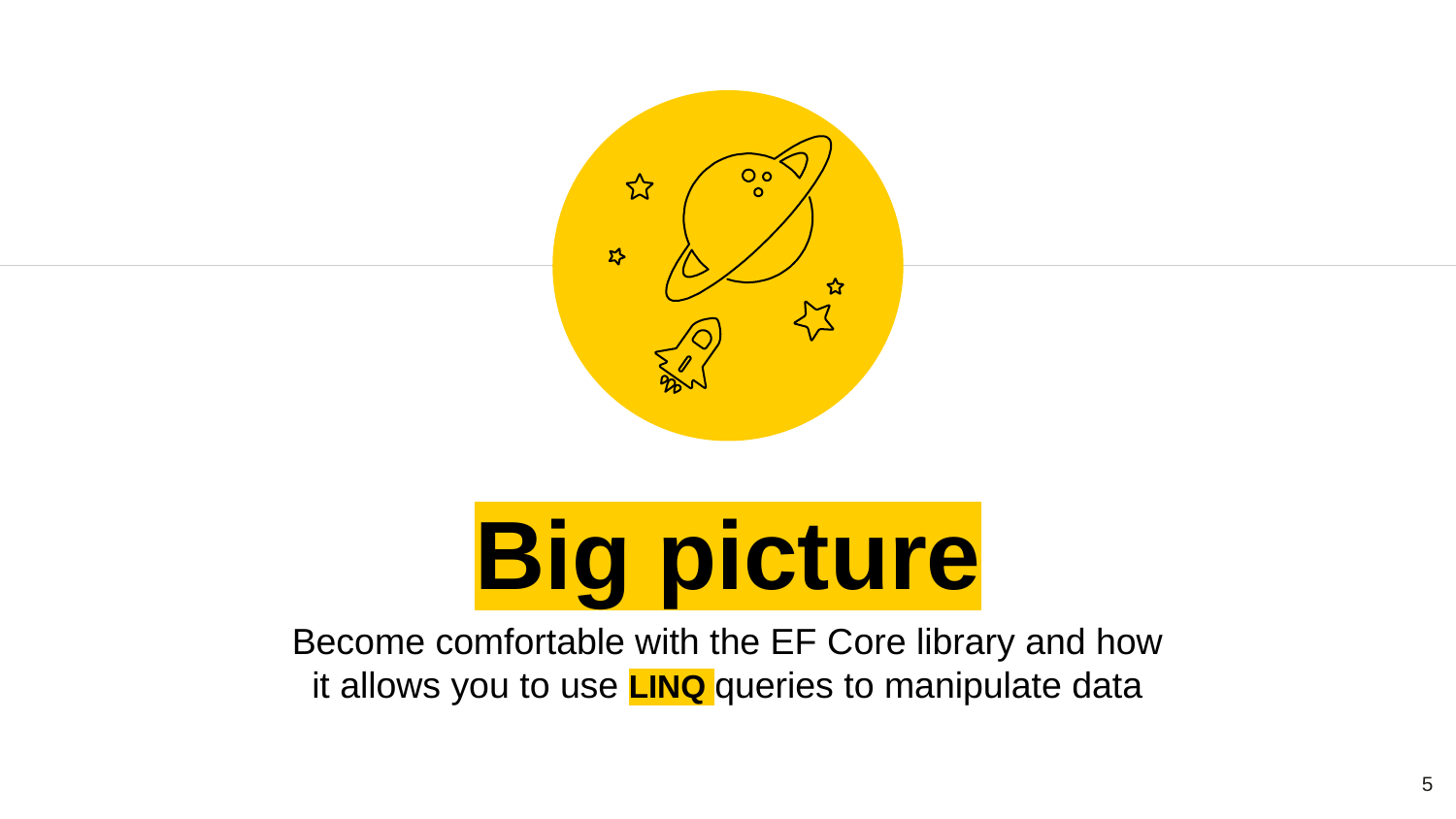

Big picture
Become comfortable with the EF Core library and how it allows you to use LINQ queries to manipulate data
5